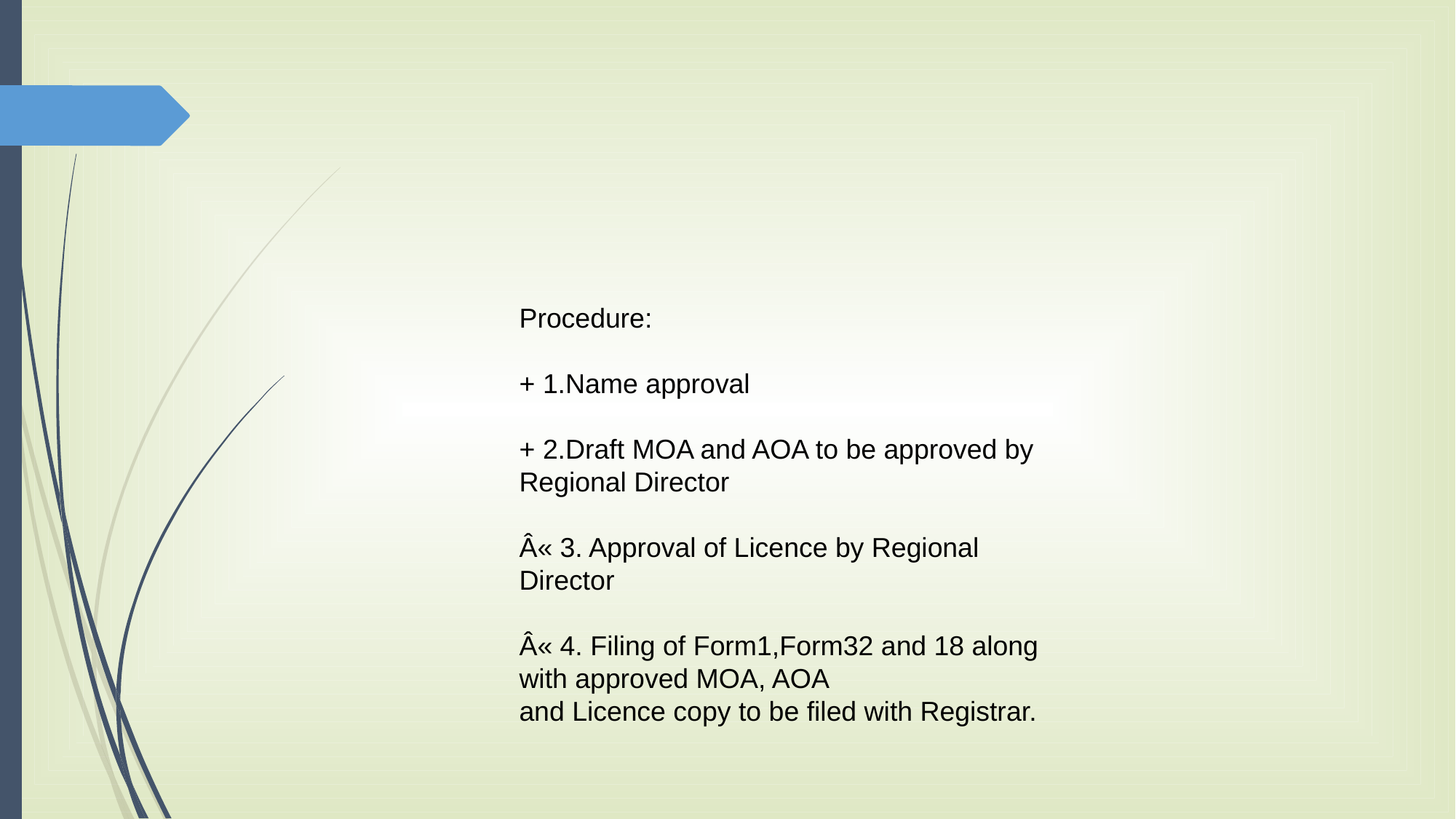

#

Procedure:

+ 1.Name approval

+ 2.Draft MOA and AOA to be approved by Regional Director

Â« 3. Approval of Licence by Regional Director

Â« 4. Filing of Form1,Form32 and 18 along with approved MOA, AOA
and Licence copy to be filed with Registrar.